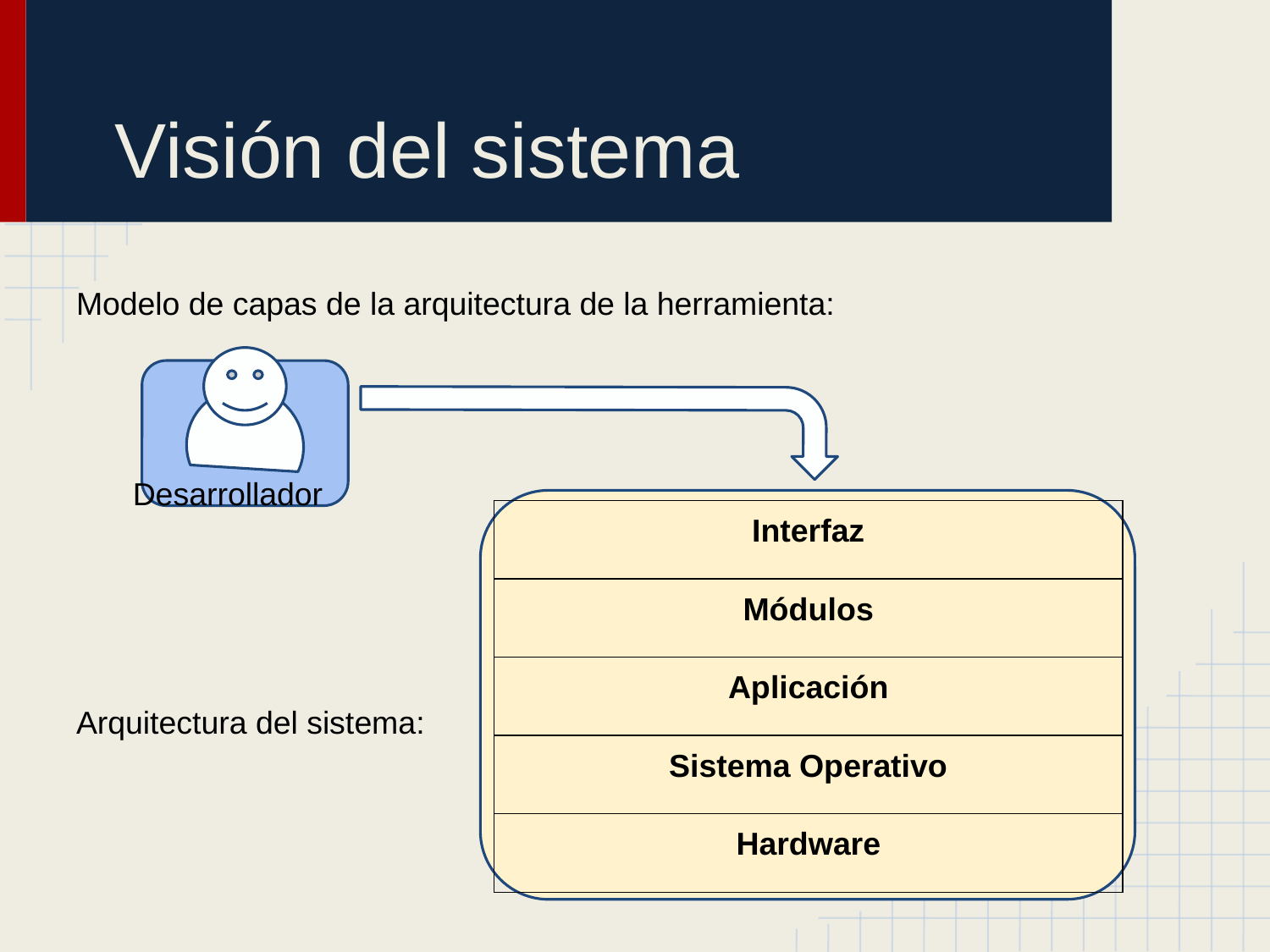

# Visión del sistema

Modelo de capas de la arquitectura de la herramienta:

	 Desarrollador

Arquitectura del sistema:

| Interfaz |
| --- |
| Módulos |
| Aplicación |
| Sistema Operativo |
| Hardware |